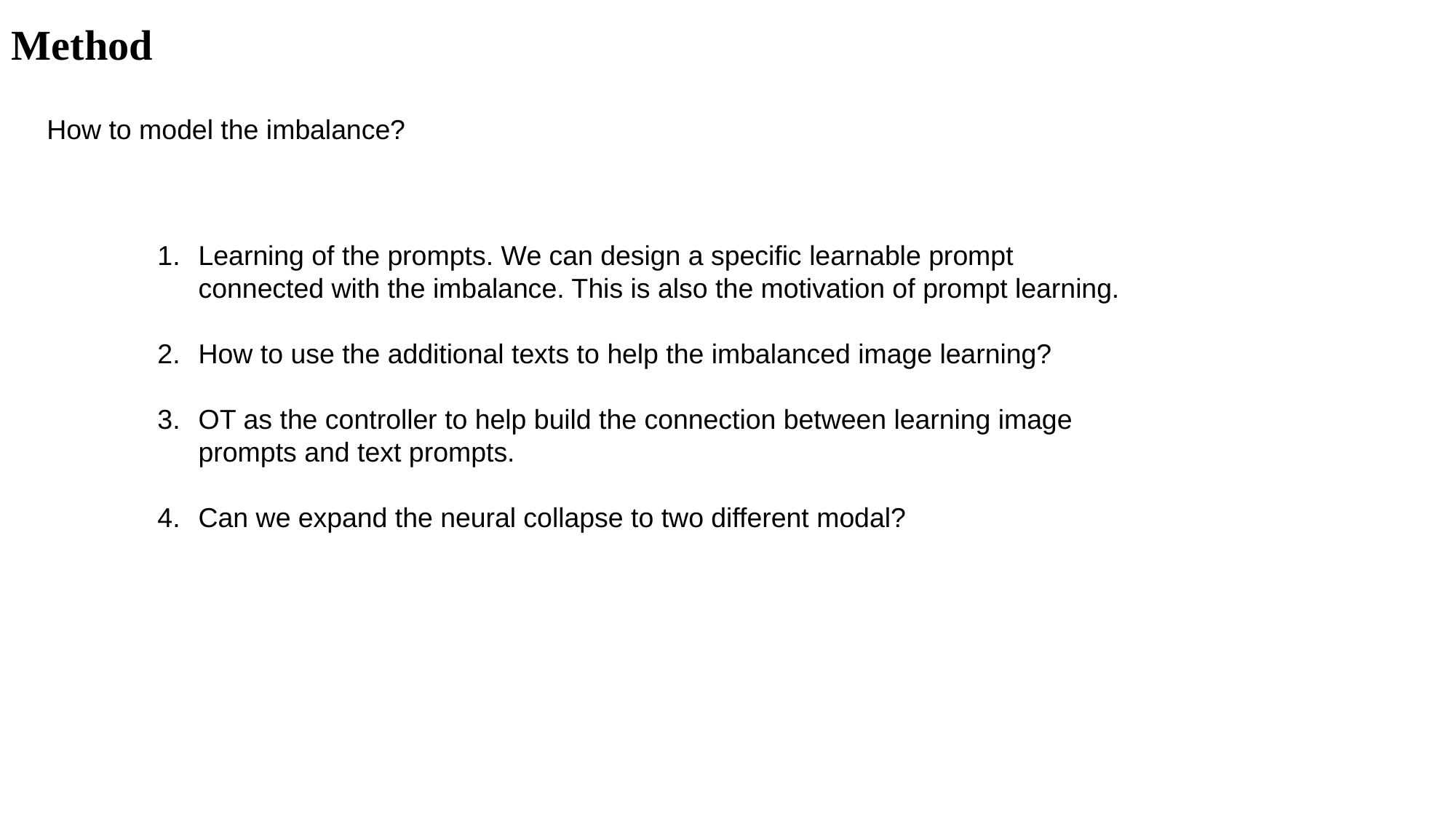

Method
How to model the imbalance?
Learning of the prompts. We can design a specific learnable prompt connected with the imbalance. This is also the motivation of prompt learning.

How to use the additional texts to help the imbalanced image learning?

OT as the controller to help build the connection between learning image prompts and text prompts.

Can we expand the neural collapse to two different modal?